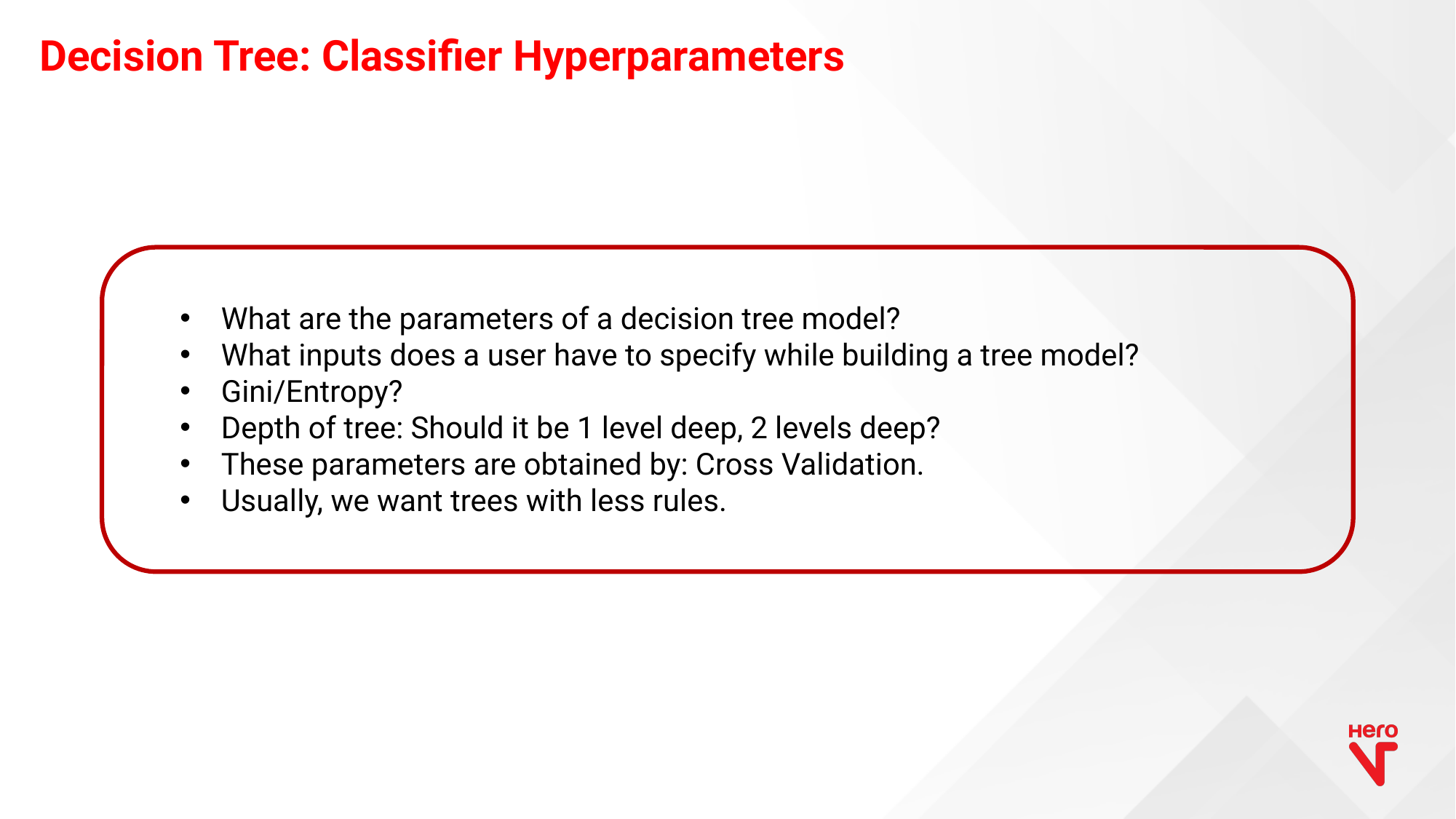

# Decision Tree: Classifier Hyperparameters

What are the parameters of a decision tree model?
What inputs does a user have to specify while building a tree model?
Gini/Entropy?
Depth of tree: Should it be 1 level deep, 2 levels deep?
These parameters are obtained by: Cross Validation.
Usually, we want trees with less rules.